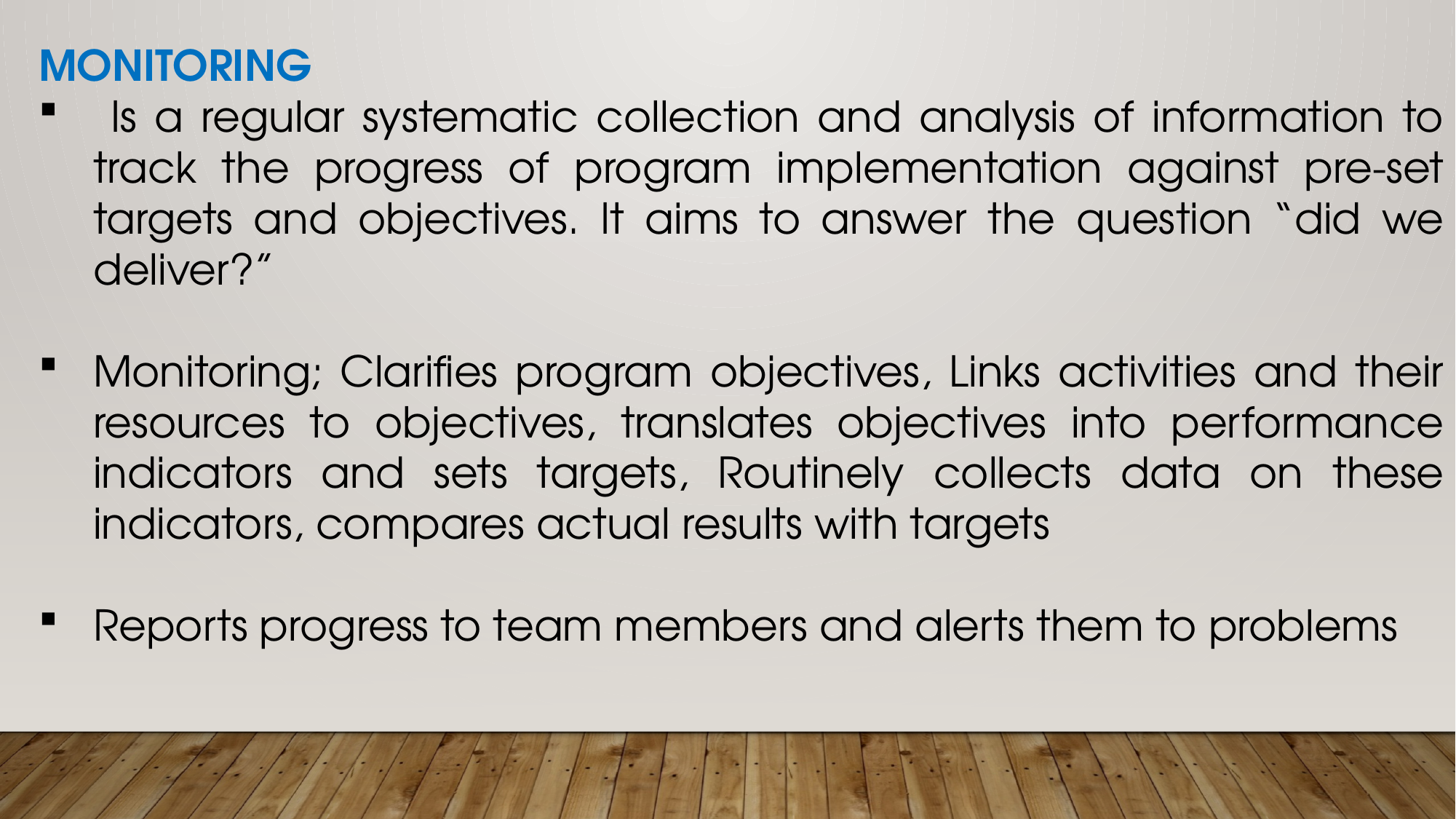

MONITORING
 Is a regular systematic collection and analysis of information to track the progress of program implementation against pre-set targets and objectives. It aims to answer the question “did we deliver?”

Monitoring; Clarifies program objectives, Links activities and their resources to objectives, translates objectives into performance indicators and sets targets, Routinely collects data on these indicators, compares actual results with targets

Reports progress to team members and alerts them to problems